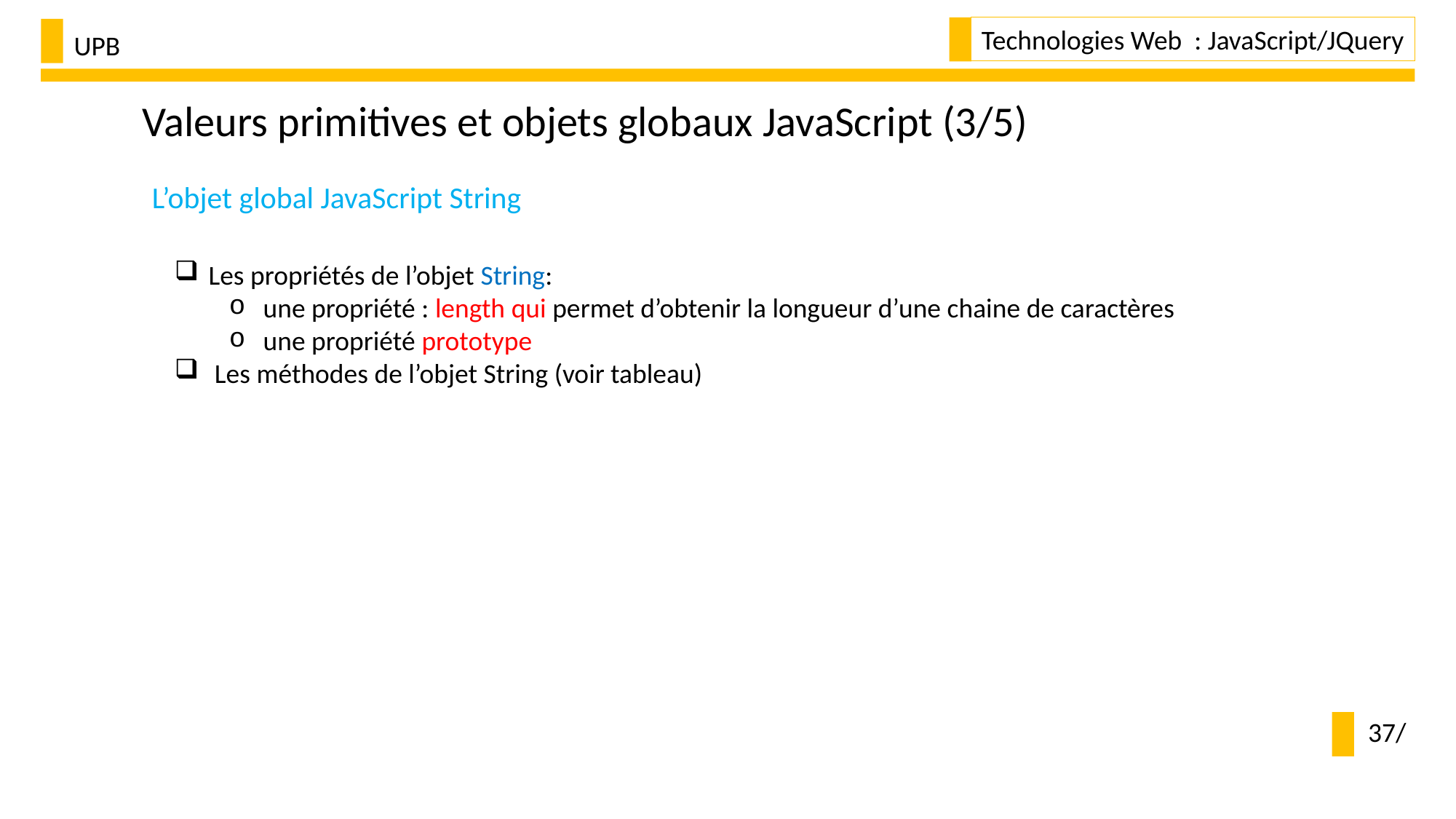

Technologies Web  : JavaScript/JQuery

UPB

Valeurs primitives et objets globaux JavaScript (3/5)
L’objet global JavaScript String
Les propriétés de l’objet String:
une propriété : length qui permet d’obtenir la longueur d’une chaine de caractères
une propriété prototype
 Les méthodes de l’objet String (voir tableau)

37/